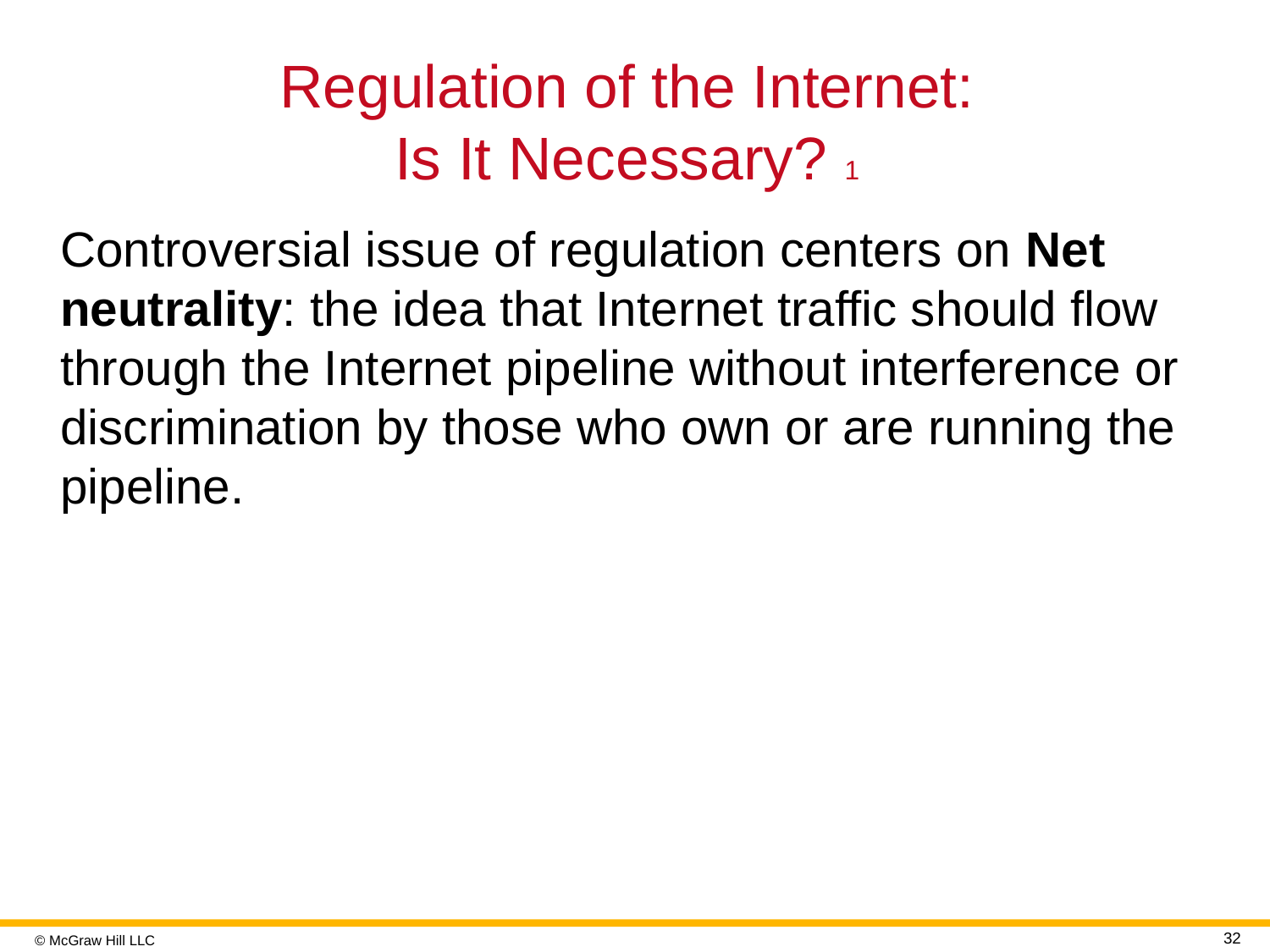

# Regulation of the Internet: Is It Necessary? 1
Controversial issue of regulation centers on Net neutrality: the idea that Internet traffic should flow through the Internet pipeline without interference or discrimination by those who own or are running the pipeline.
32